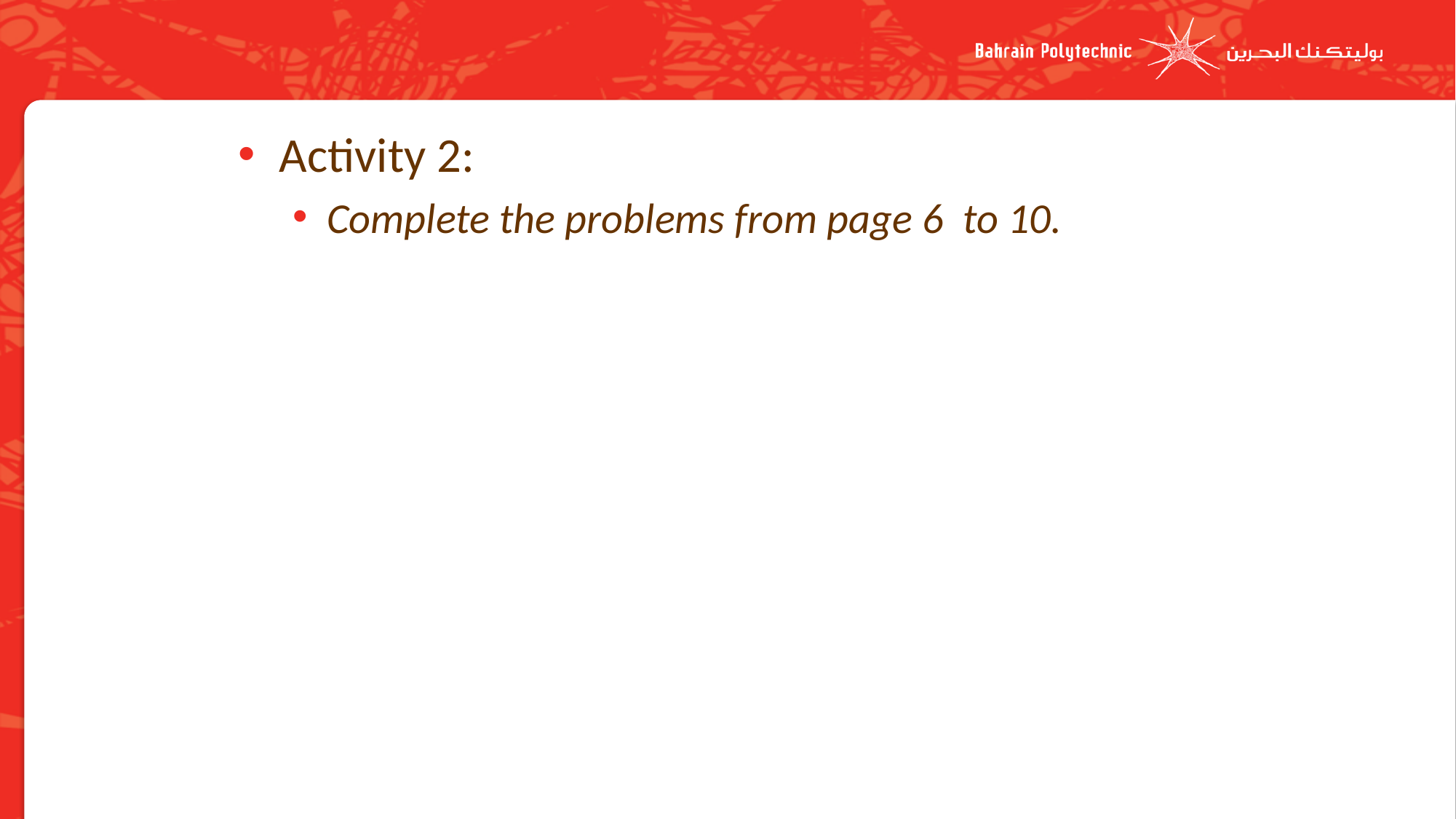

Activity 2:
Complete the problems from page 6  to 10.